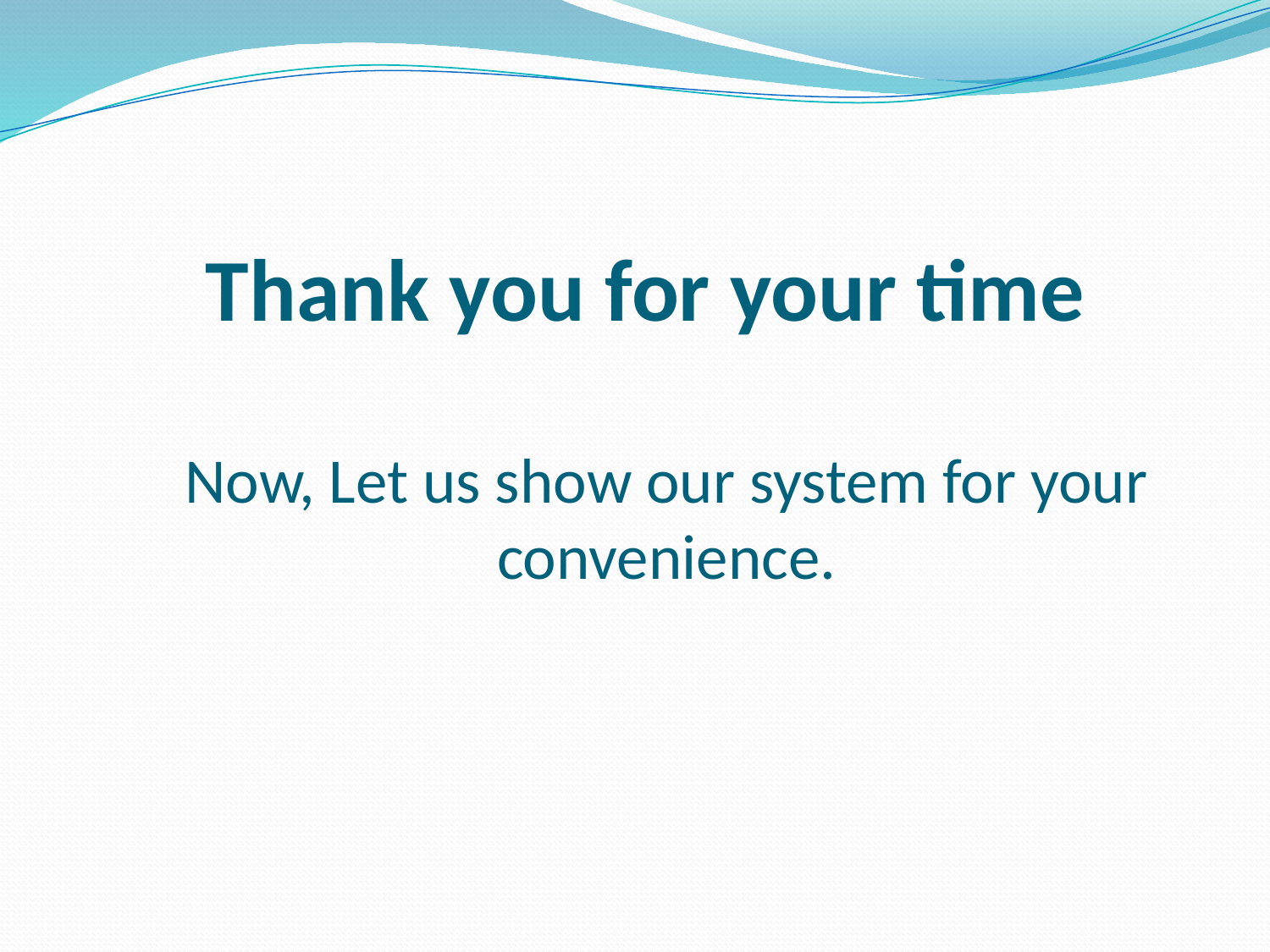

# Thank you for your time
Now, Let us show our system for your convenience.